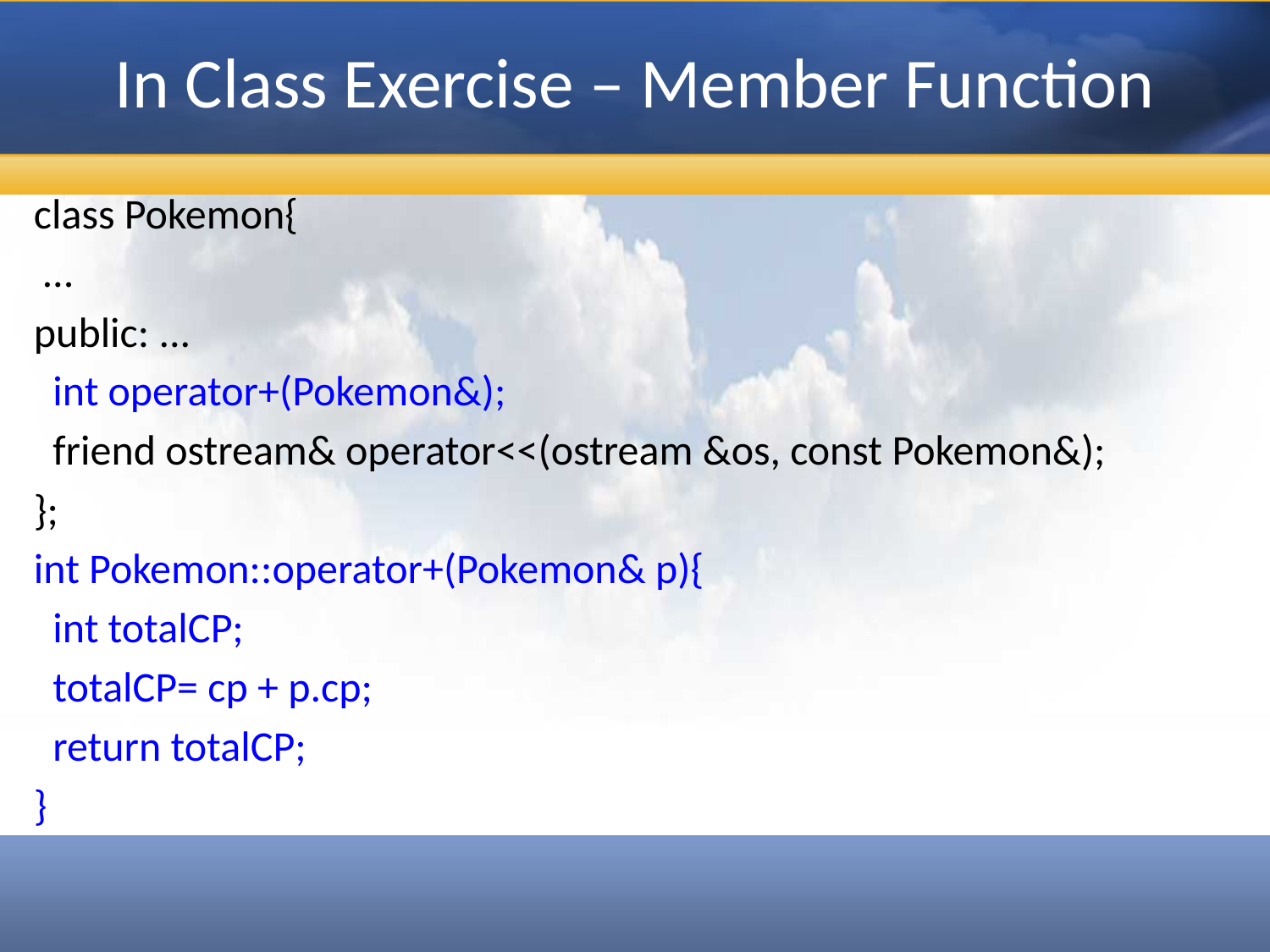

# In Class Exercise – Member Function
class Pokemon{
 …
public: ...
  int operator+(Pokemon&);
  friend ostream& operator<<(ostream &os, const Pokemon&);
};
int Pokemon::operator+(Pokemon& p){
  int totalCP;
  totalCP= cp + p.cp;
  return totalCP;
}